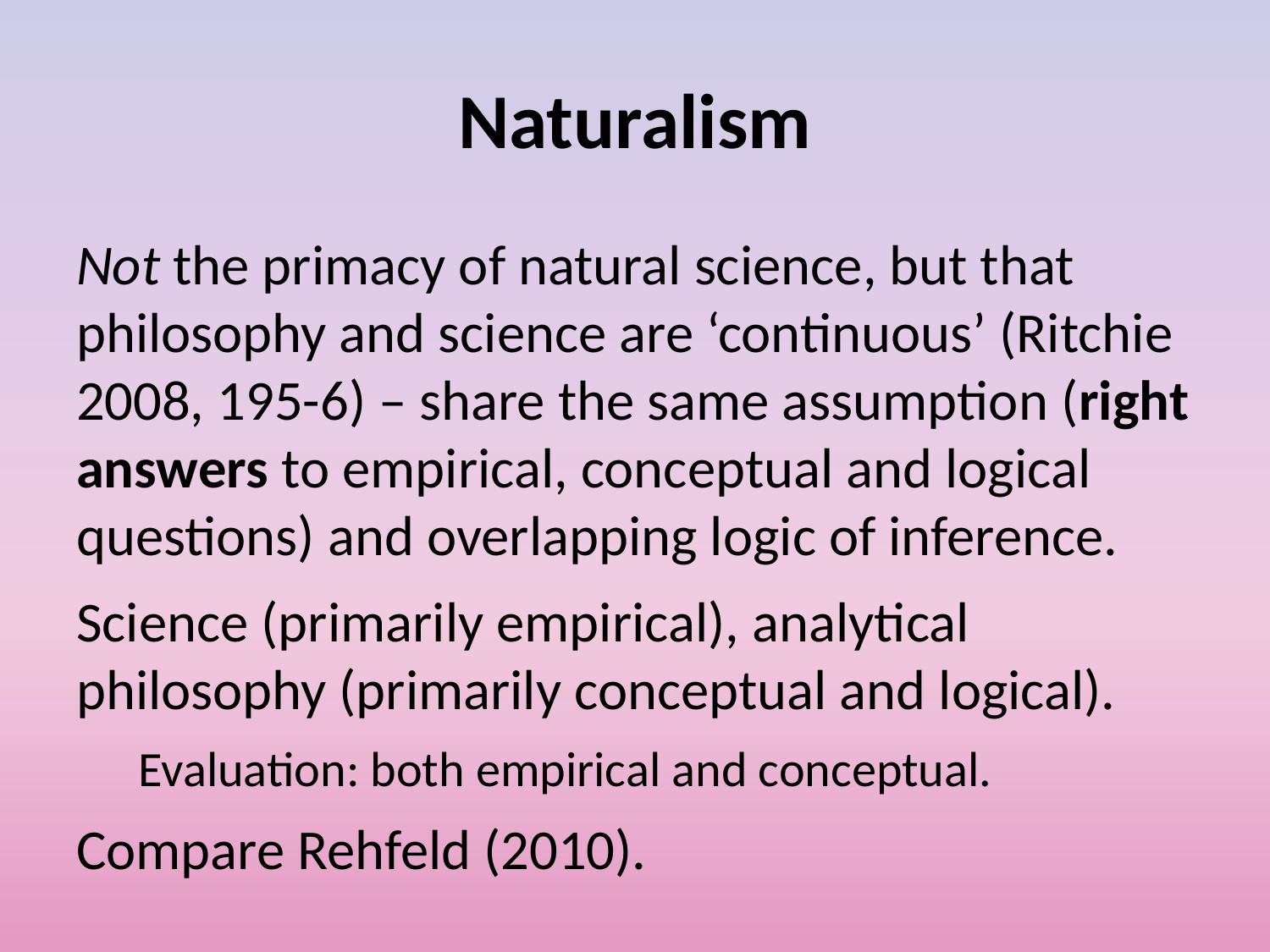

# Naturalism
Not the primacy of natural science, but that philosophy and science are ‘continuous’ (Ritchie 2008, 195-6) – share the same assumption (right answers to empirical, conceptual and logical questions) and overlapping logic of inference.
Science (primarily empirical), analytical philosophy (primarily conceptual and logical).
Evaluation: both empirical and conceptual.
Compare Rehfeld (2010).